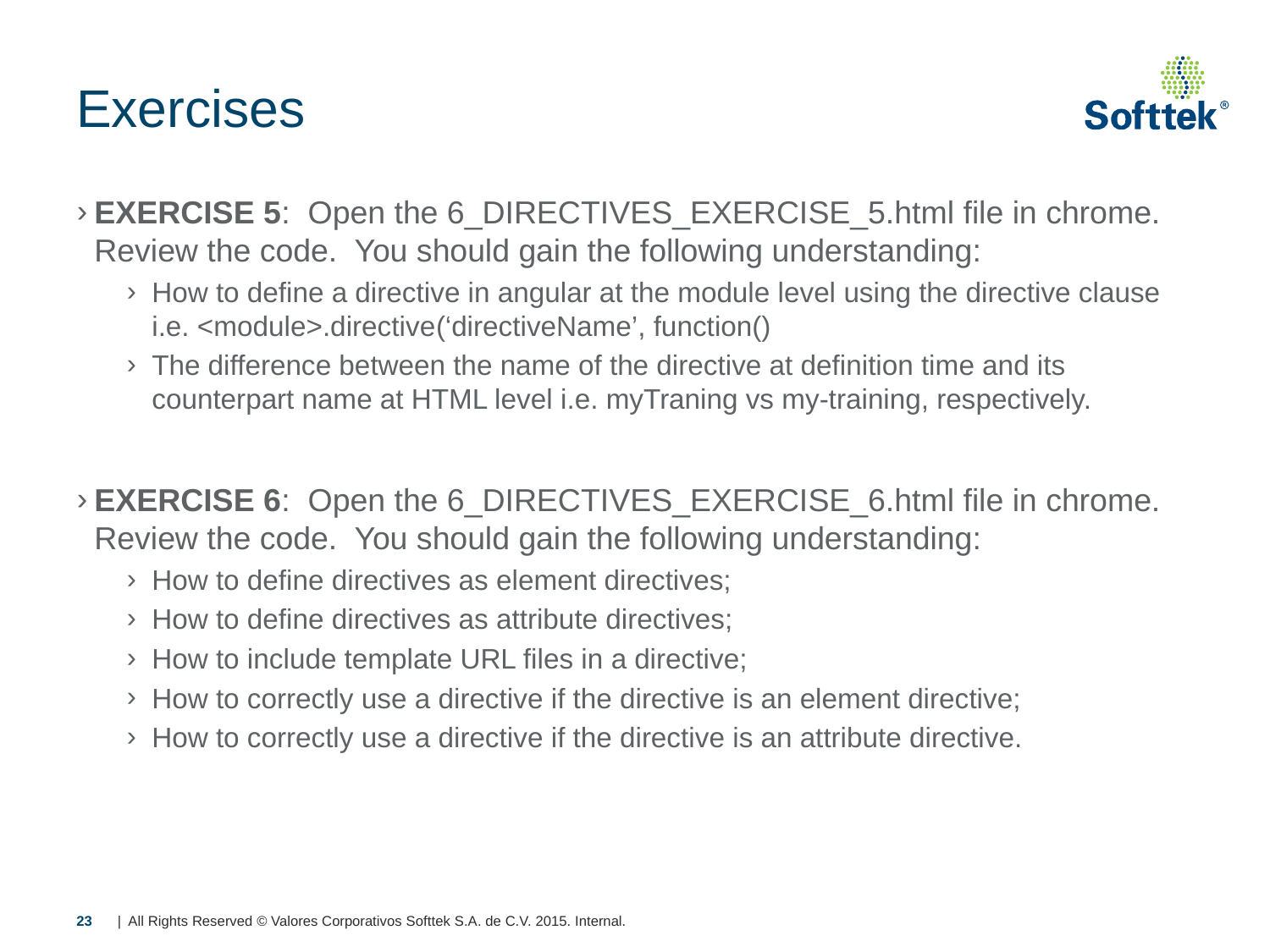

# Exercises
EXERCISE 5:  Open the 6_DIRECTIVES_EXERCISE_5.html file in chrome.  Review the code.  You should gain the following understanding:
How to define a directive in angular at the module level using the directive clause i.e. <module>.directive(‘directiveName’, function()
The difference between the name of the directive at definition time and its counterpart name at HTML level i.e. myTraning vs my-training, respectively.

EXERCISE 6:  Open the 6_DIRECTIVES_EXERCISE_6.html file in chrome.  Review the code.  You should gain the following understanding:
How to define directives as element directives;
How to define directives as attribute directives;
How to include template URL files in a directive;
How to correctly use a directive if the directive is an element directive;
How to correctly use a directive if the directive is an attribute directive.

23